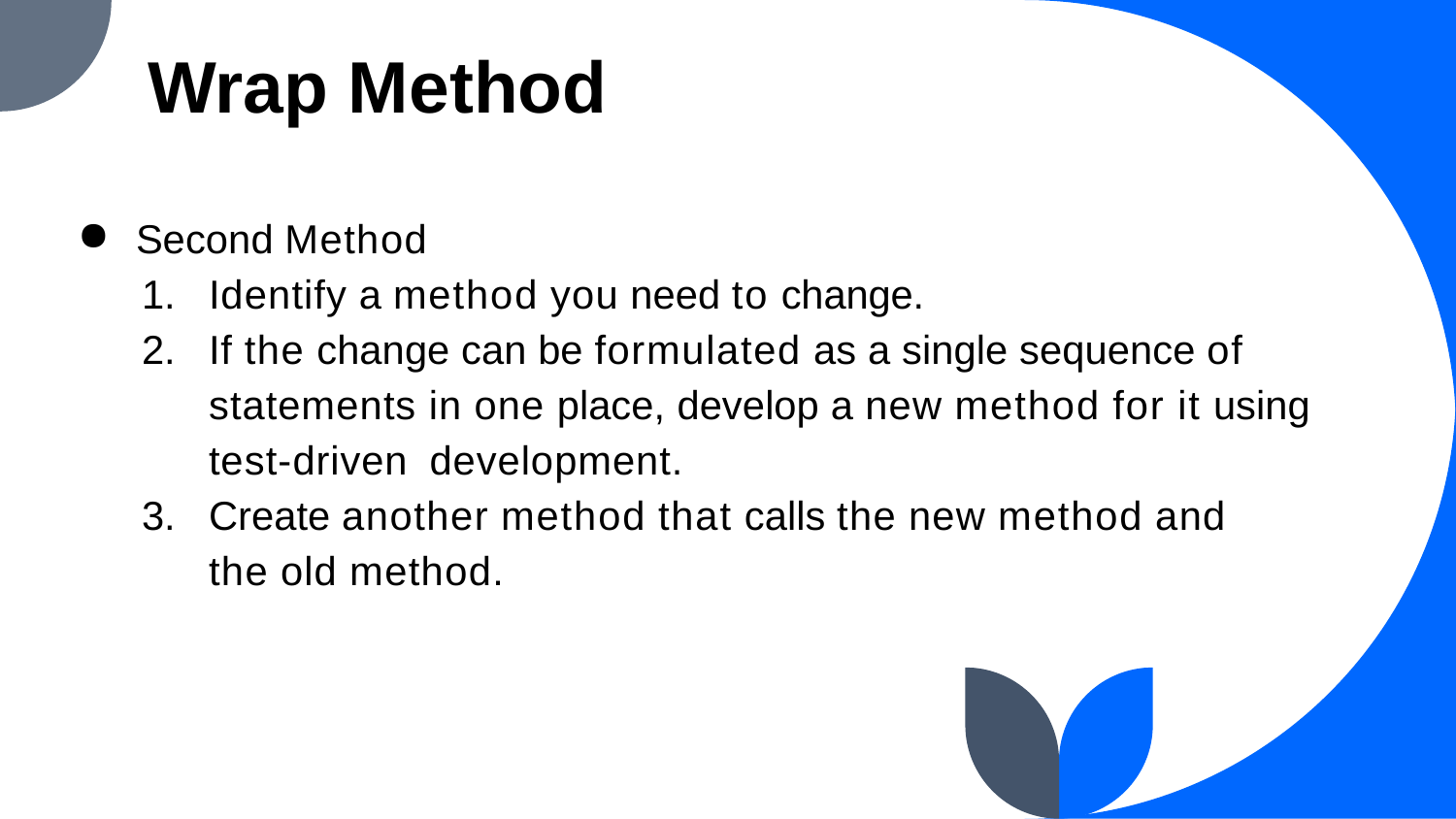

Wrap Method
Second Method
Identify a method you need to change.
If the change can be formulated as a single sequence of statements in one place, develop a new method for it using test-driven development.
Create another method that calls the new method and the old method.